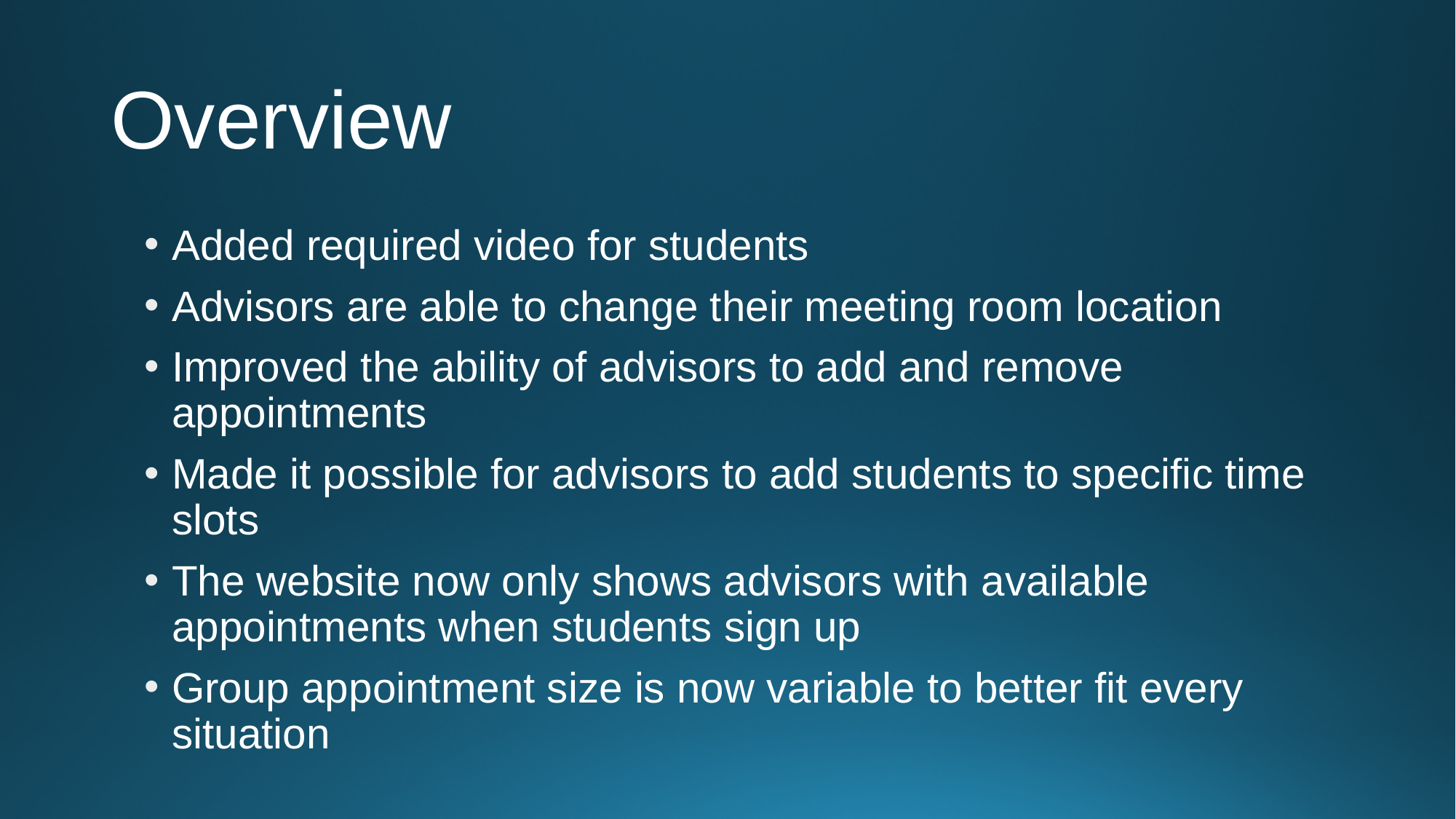

# Overview
Added required video for students
Advisors are able to change their meeting room location
Improved the ability of advisors to add and remove appointments
Made it possible for advisors to add students to specific time slots
The website now only shows advisors with available appointments when students sign up
Group appointment size is now variable to better fit every situation